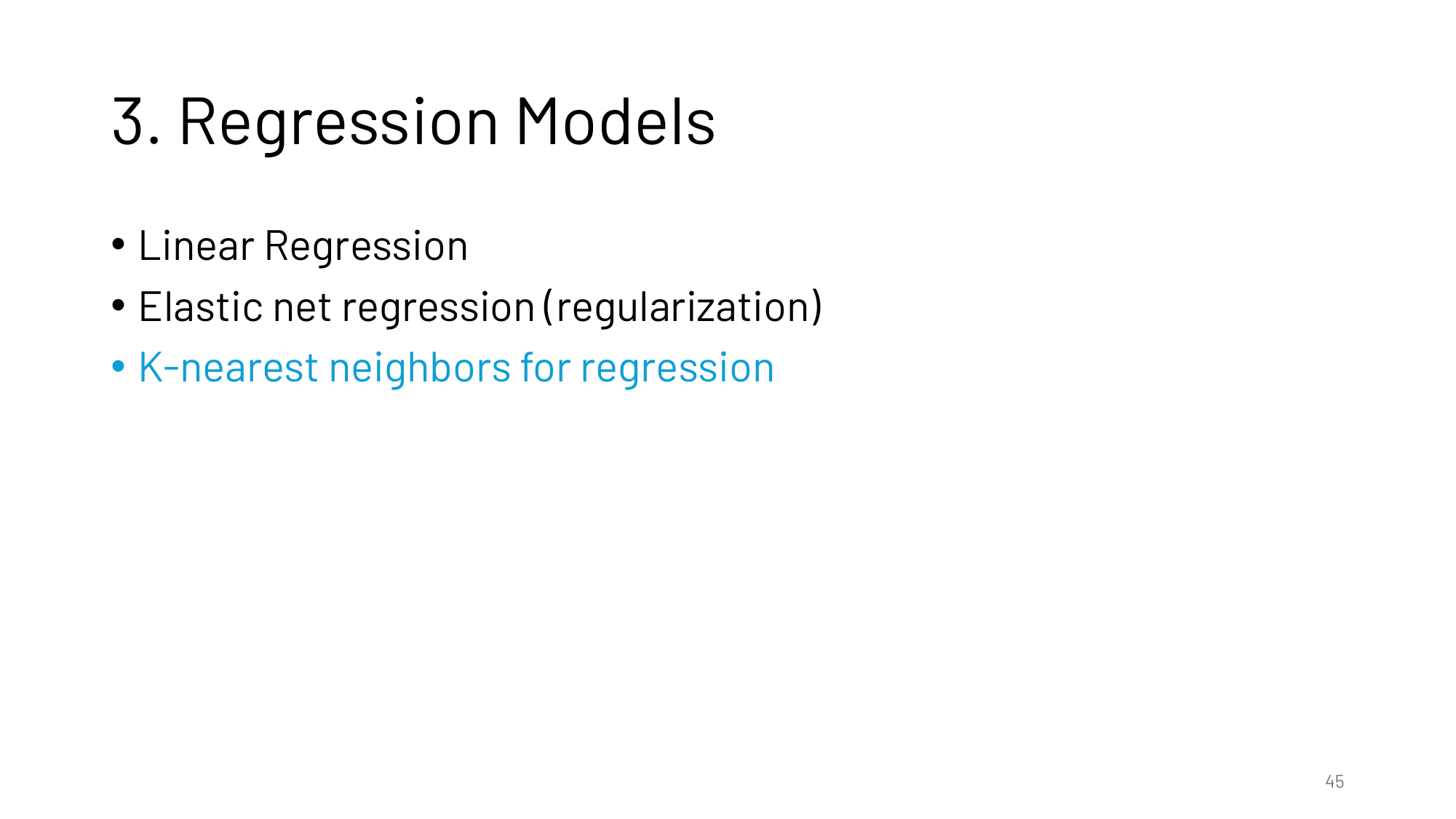

# 3. Regression Models
Linear Regression
Elastic net regression (regularization)
K-nearest neighbors for regression
45